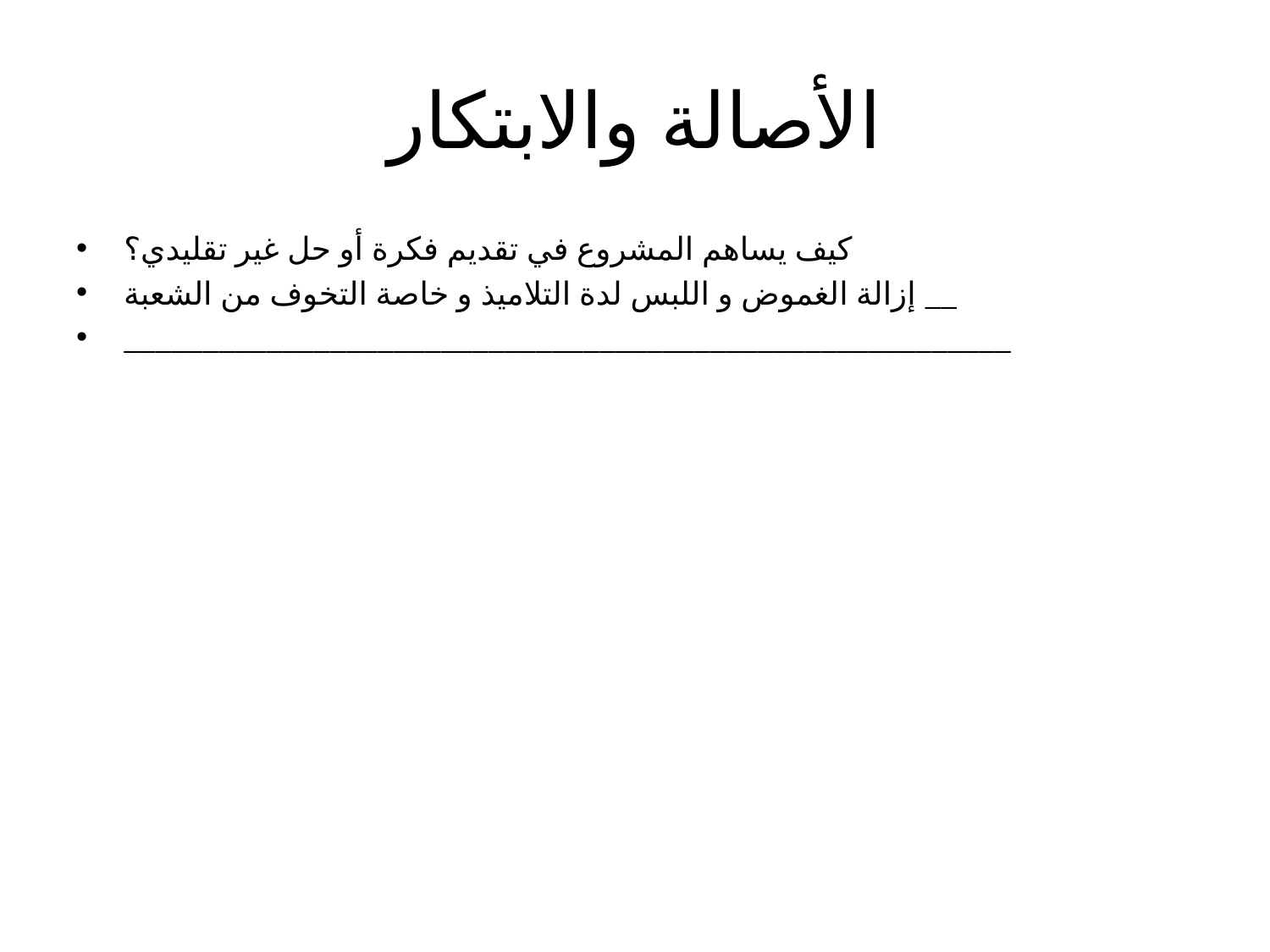

# الأصالة والابتكار
كيف يساهم المشروع في تقديم فكرة أو حل غير تقليدي؟
إزالة الغموض و اللبس لدة التلاميذ و خاصة التخوف من الشعبة __
________________________________________________________